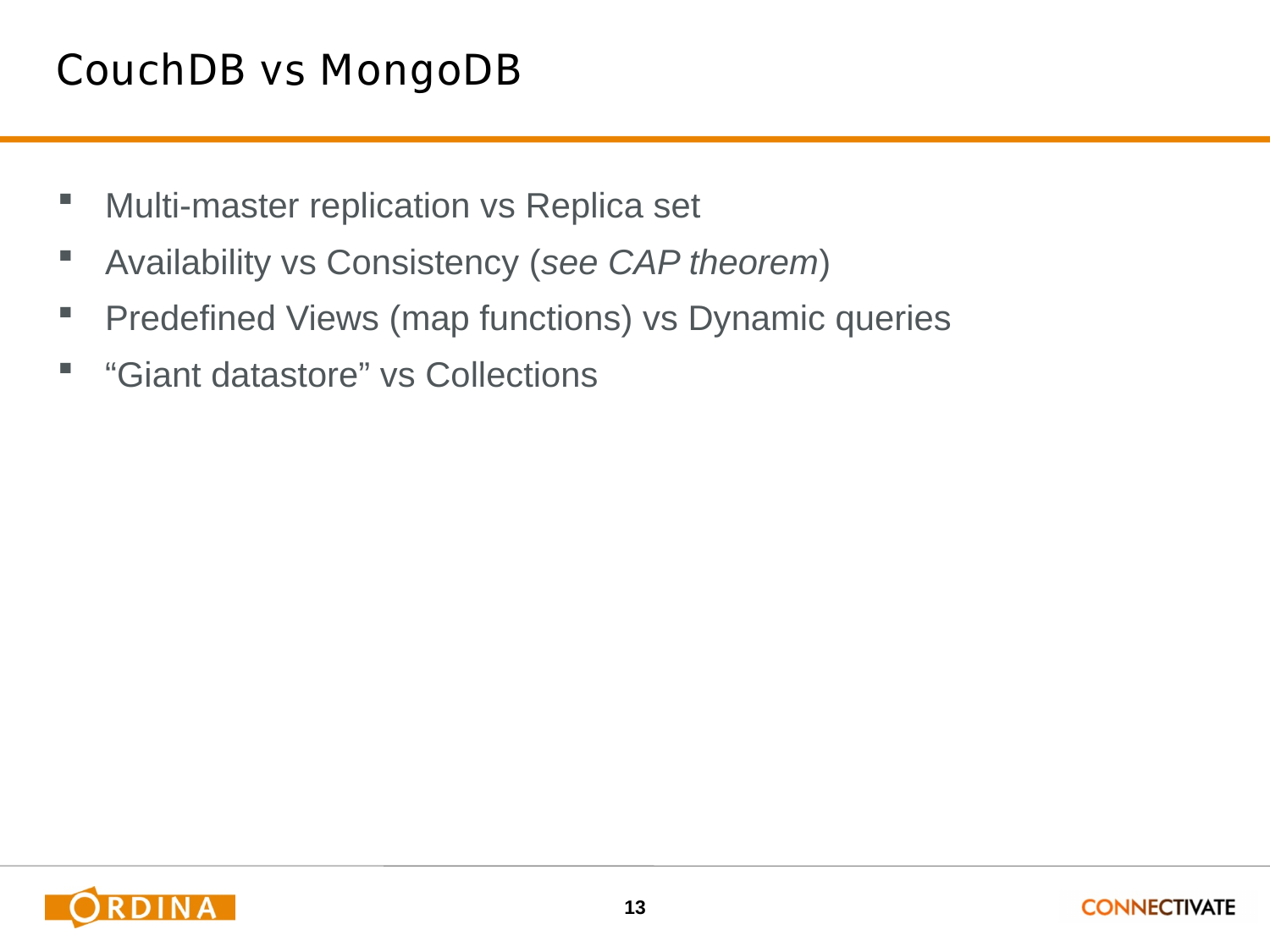

# CouchDB vs MongoDB
Multi-master replication vs Replica set
Availability vs Consistency (see CAP theorem)
Predefined Views (map functions) vs Dynamic queries
“Giant datastore” vs Collections